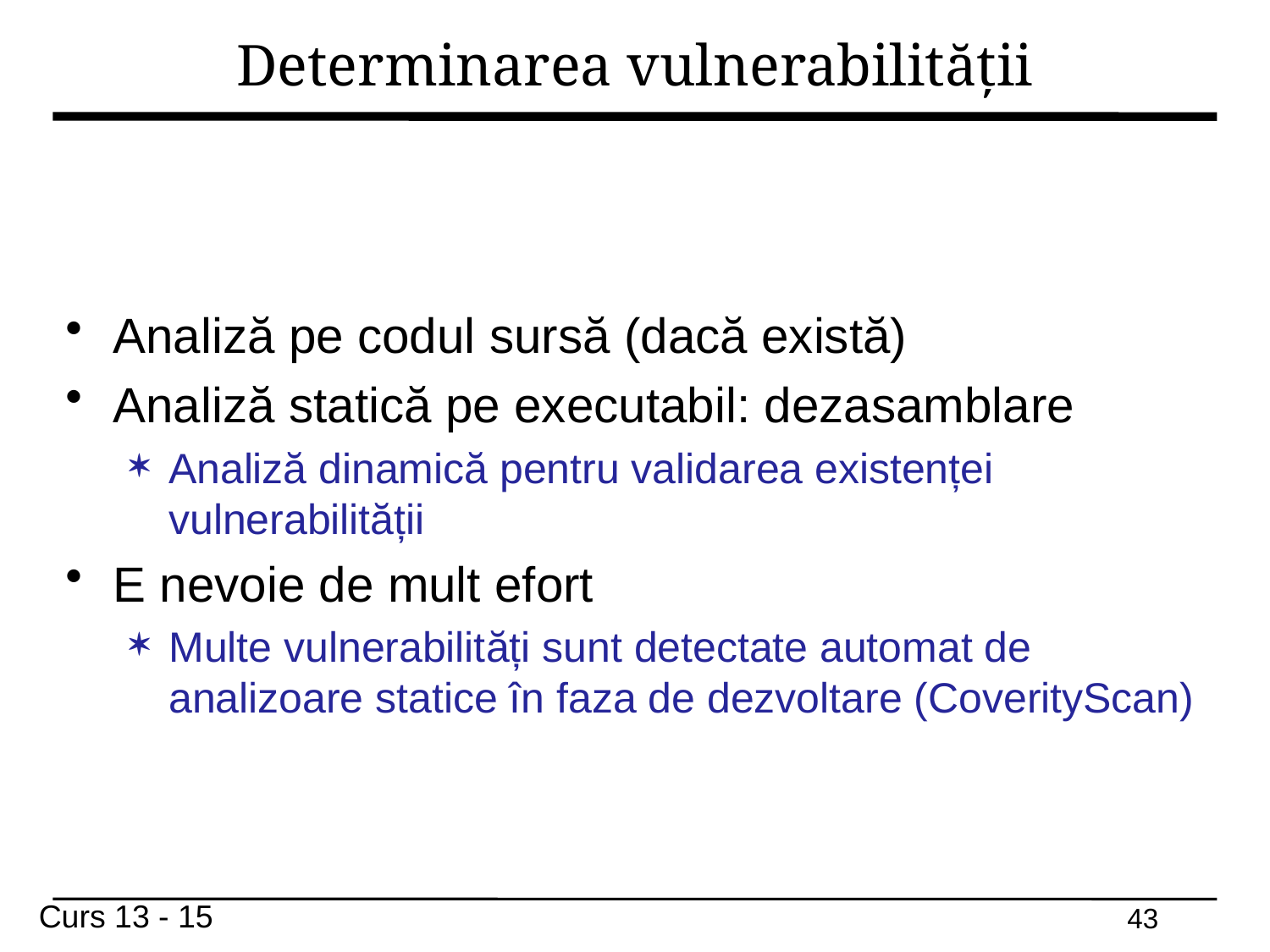

# Determinarea vulnerabilității
Analiză pe codul sursă (dacă există)
Analiză statică pe executabil: dezasamblare
Analiză dinamică pentru validarea existenței vulnerabilității
E nevoie de mult efort
Multe vulnerabilități sunt detectate automat de analizoare statice în faza de dezvoltare (CoverityScan)